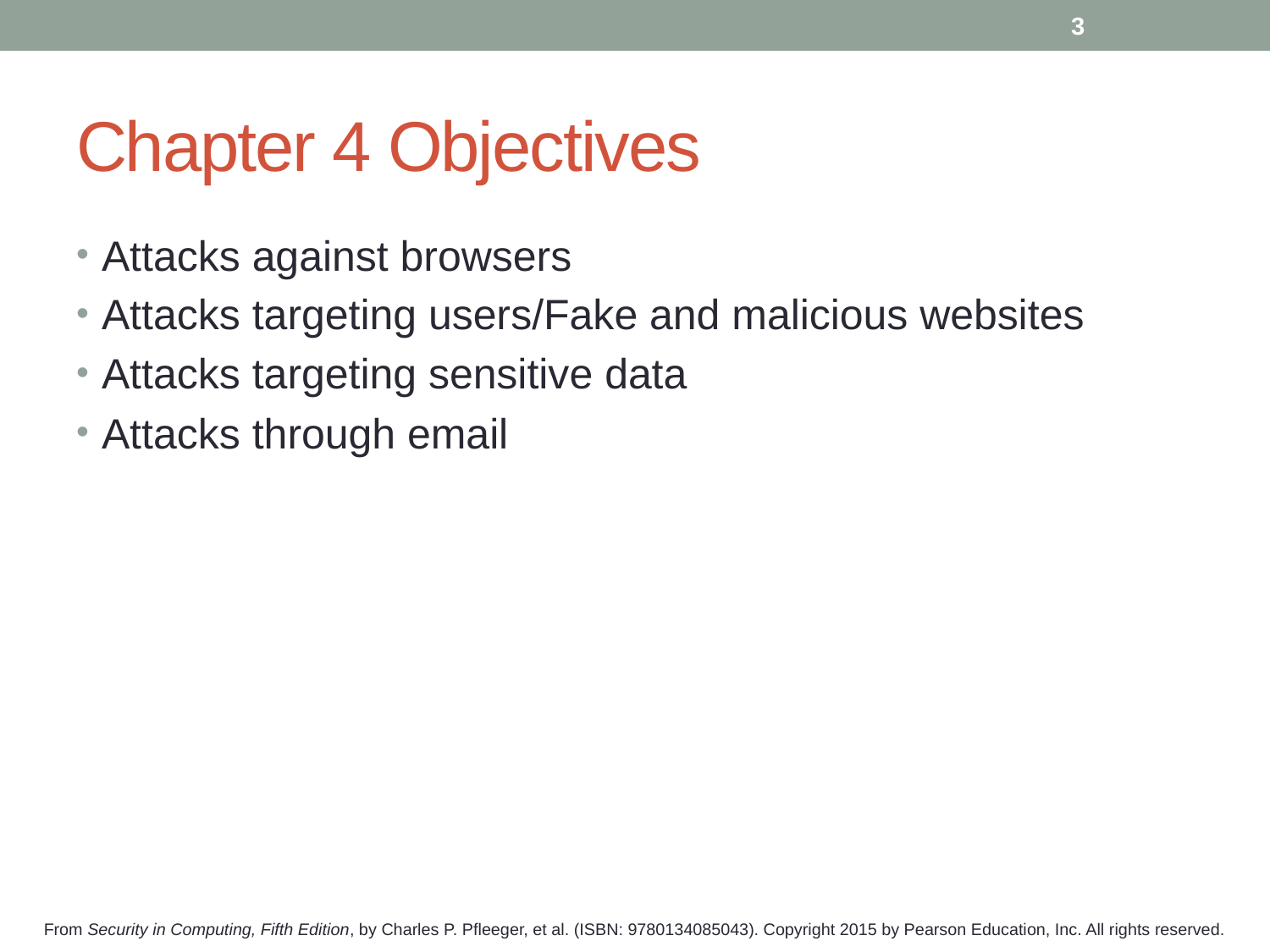

3
# Chapter 4 Objectives
Attacks against browsers
Attacks targeting users/Fake and malicious websites
Attacks targeting sensitive data
Attacks through email
From Security in Computing, Fifth Edition, by Charles P. Pfleeger, et al. (ISBN: 9780134085043). Copyright 2015 by Pearson Education, Inc. All rights reserved.